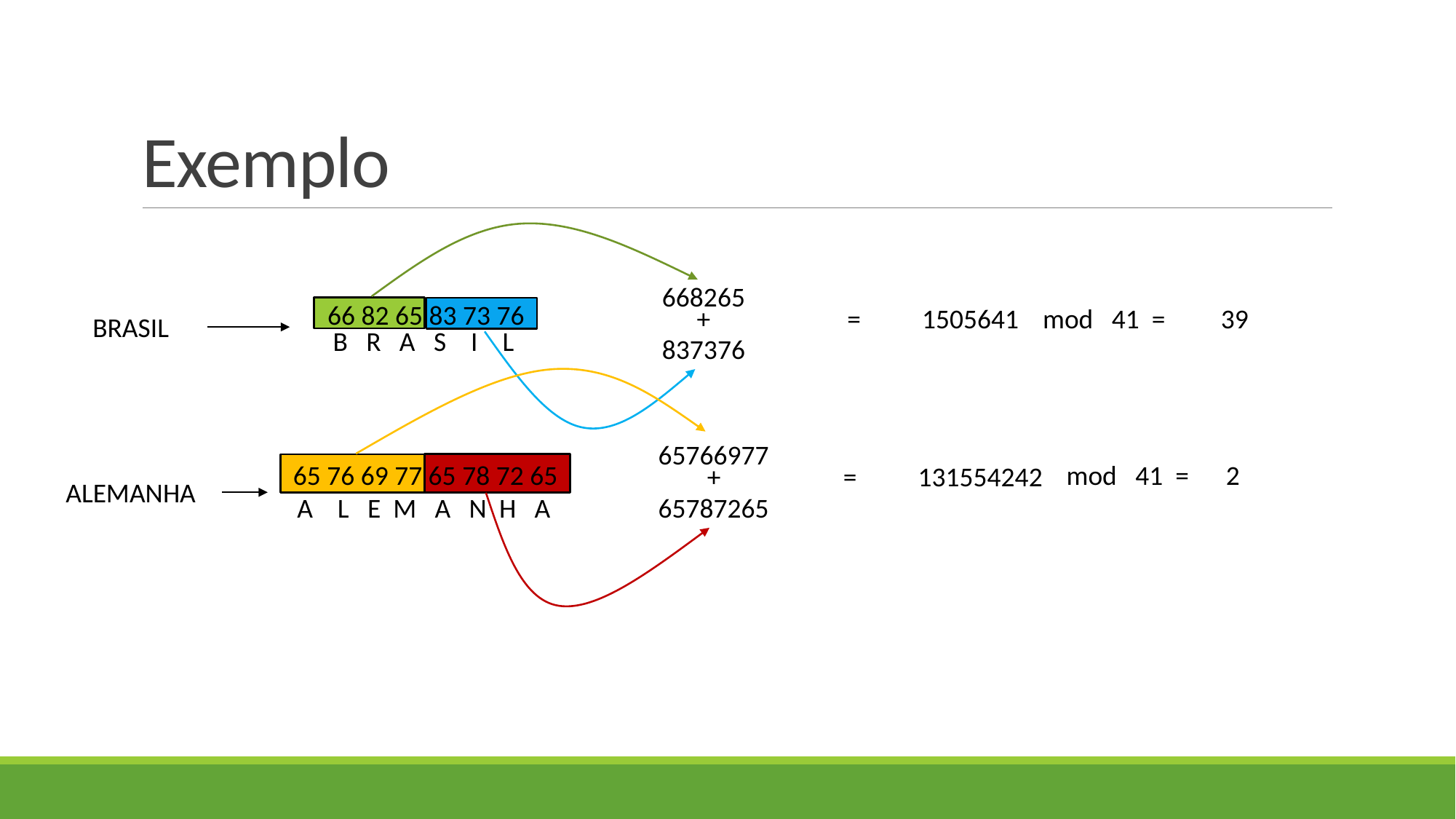

# Exemplo

668265
66 82 65 83 73 76
+
=
1505641
mod   41  =         39

BRASIL
 B   R   A   S    I    L
837376

65766977
65 76 69 77 65 78 72 65
mod   41  =      2

+
=
131554242
ALEMANHA
 A    L   E  M   A   N  H   A
65787265